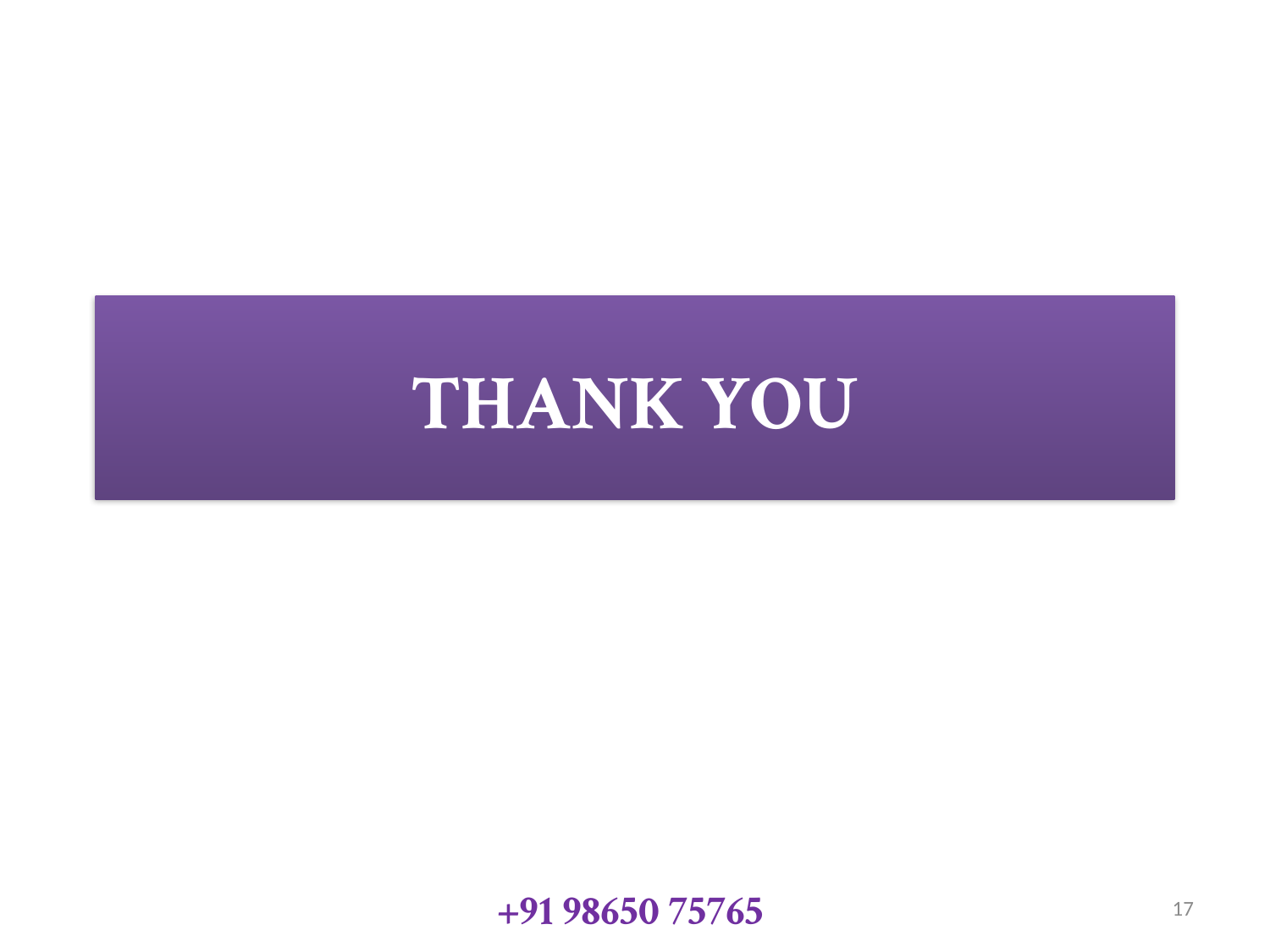

# THANK YOU
+91 98650 75765
17